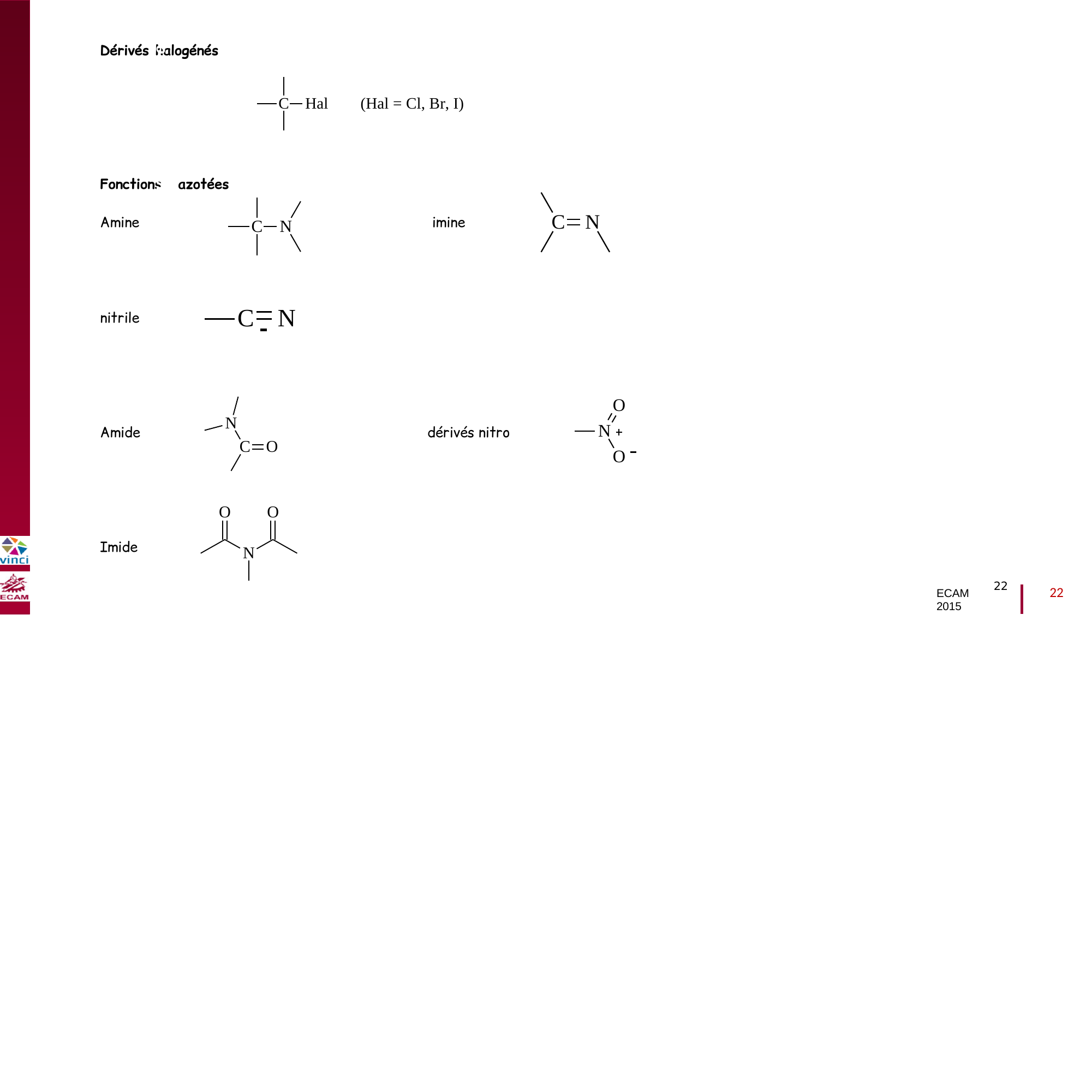

Dérivés halogénés

C
Hal
(Hal = Cl, Br, I)

B2040-Chimie du vivant et environnement
Fonctions
azotées

C
N

Amine
imine
C
N

C
N

nitrile

O

N

N
Amide
dérivés nitro

C   O

O

O
O

Imide

N

22

22
ECAM 2015